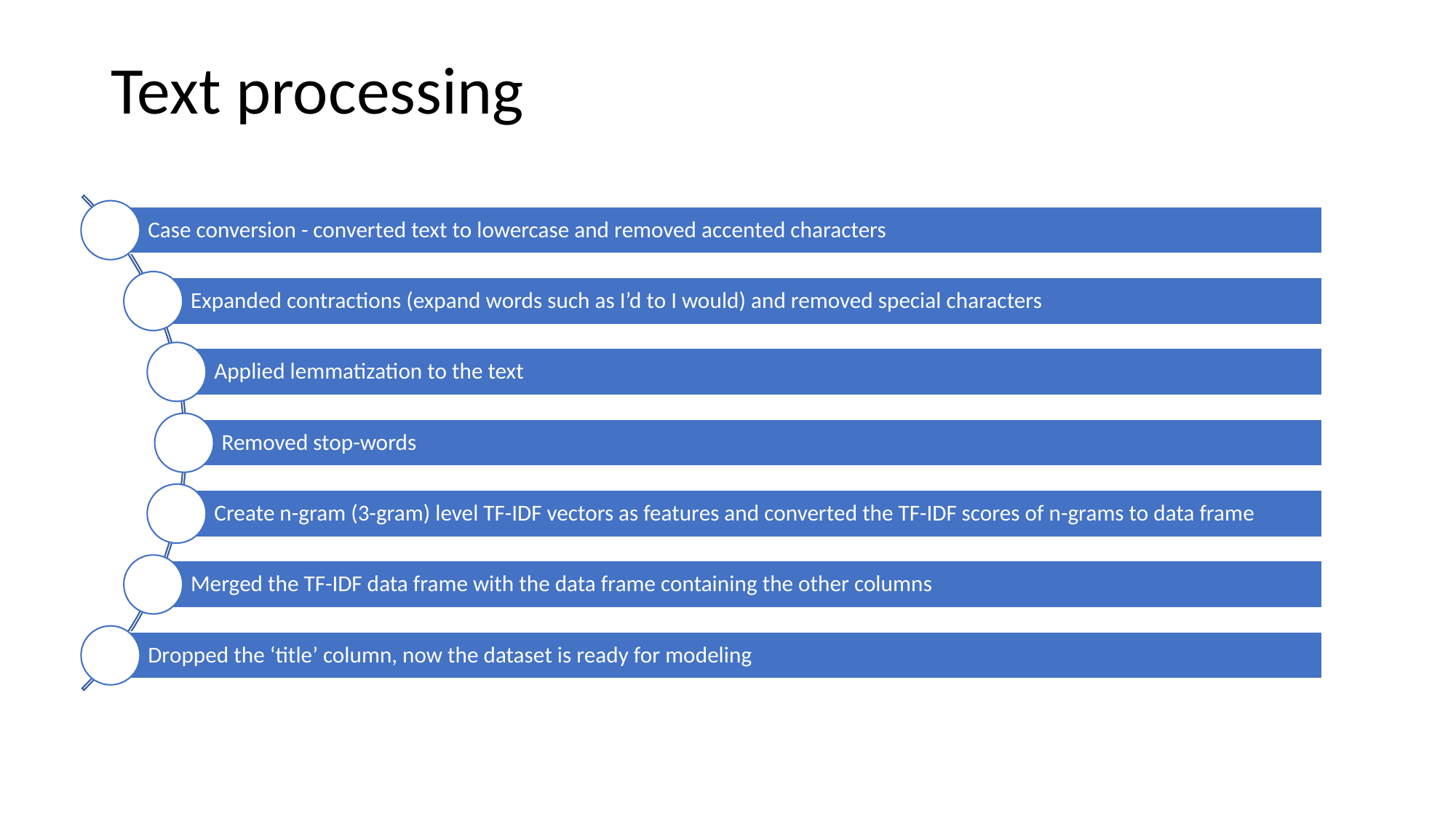

# Text processing
Case conversion - converted text to lowercase and removed accented characters
Expanded contractions (expand words such as I’d to I would) and removed special characters
Applied lemmatization to the text
Removed stop-words
Create n-gram (3-gram) level TF-IDF vectors as features and converted the TF-IDF scores of n-grams to data frame
Merged the TF-IDF data frame with the data frame containing the other columns
Dropped the ‘title’ column, now the dataset is ready for modeling